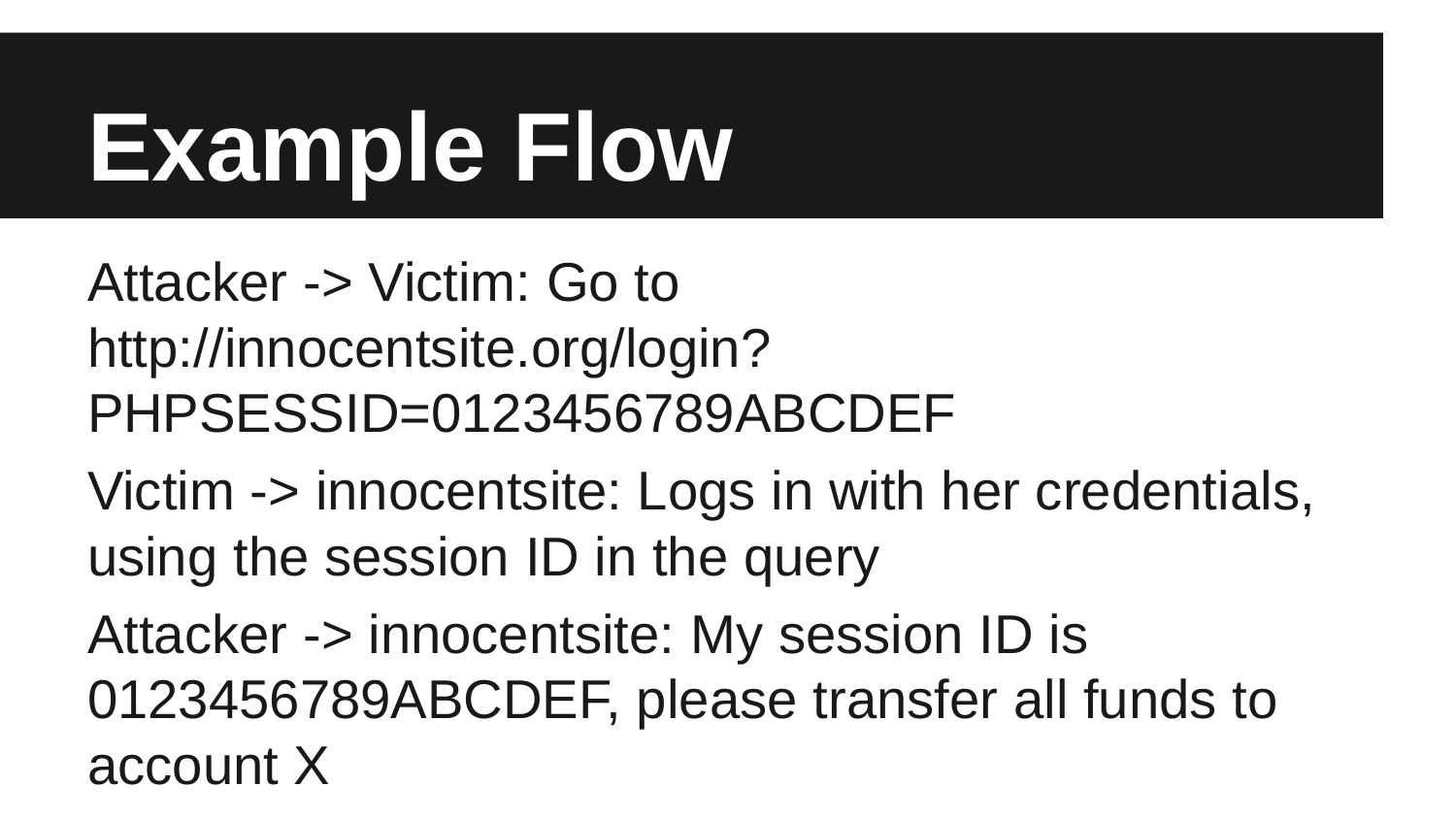

# Example Flow
Attacker -> Victim: Go to http://innocentsite.org/login?PHPSESSID=0123456789ABCDEF
Victim -> innocentsite: Logs in with her credentials, using the session ID in the query
Attacker -> innocentsite: My session ID is 0123456789ABCDEF, please transfer all funds to account X